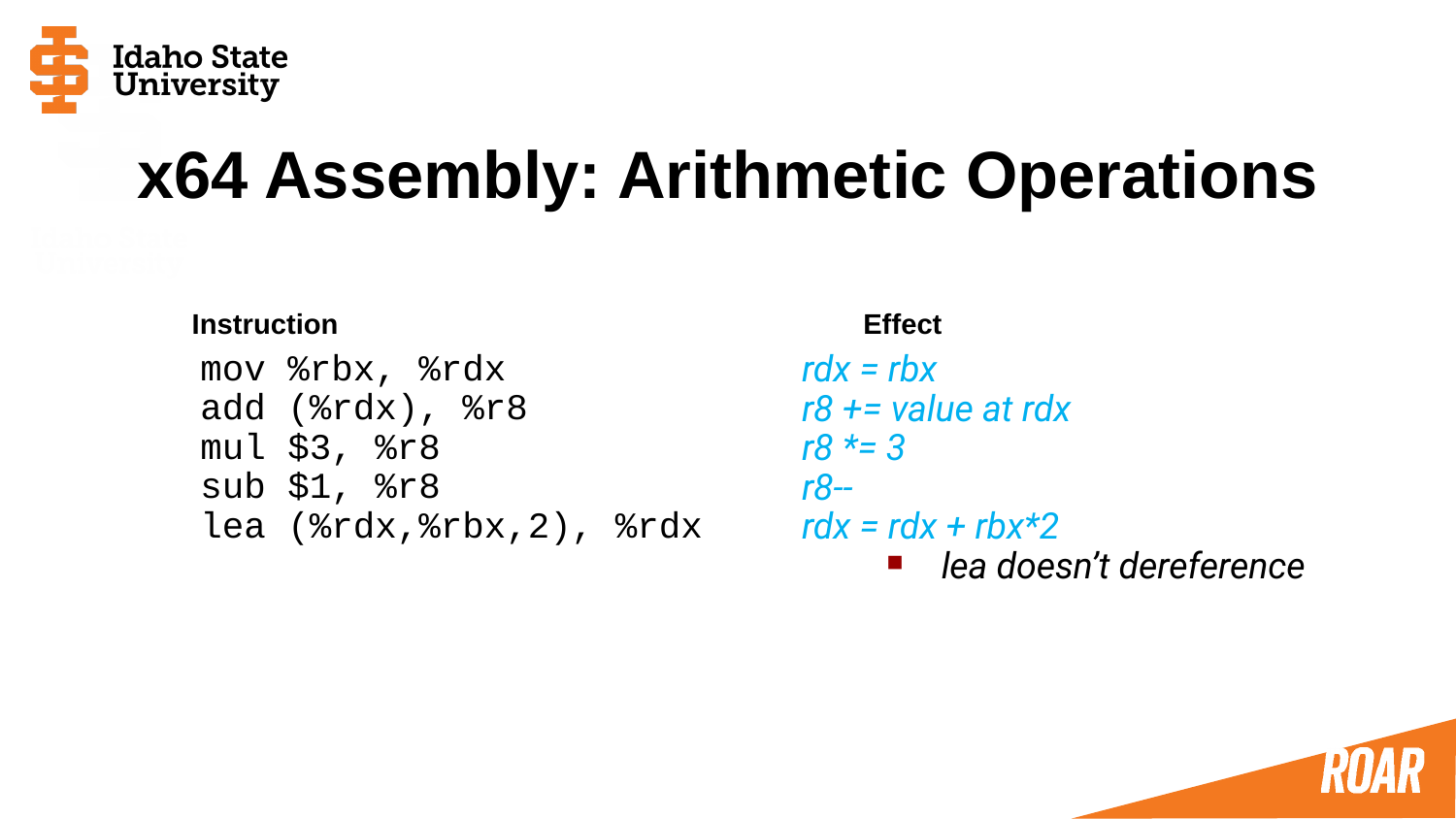

# x64 Assembly: Arithmetic Operations
Effect
Instruction
mov %rbx, %rdx
add (%rdx), %r8
mul $3, %r8
sub $1, %r8
lea (%rdx,%rbx,2), %rdx

rdx = rbx
r8 += value at rdx
r8 *= 3
r8--
rdx = rdx + rbx*2
lea doesn’t dereference